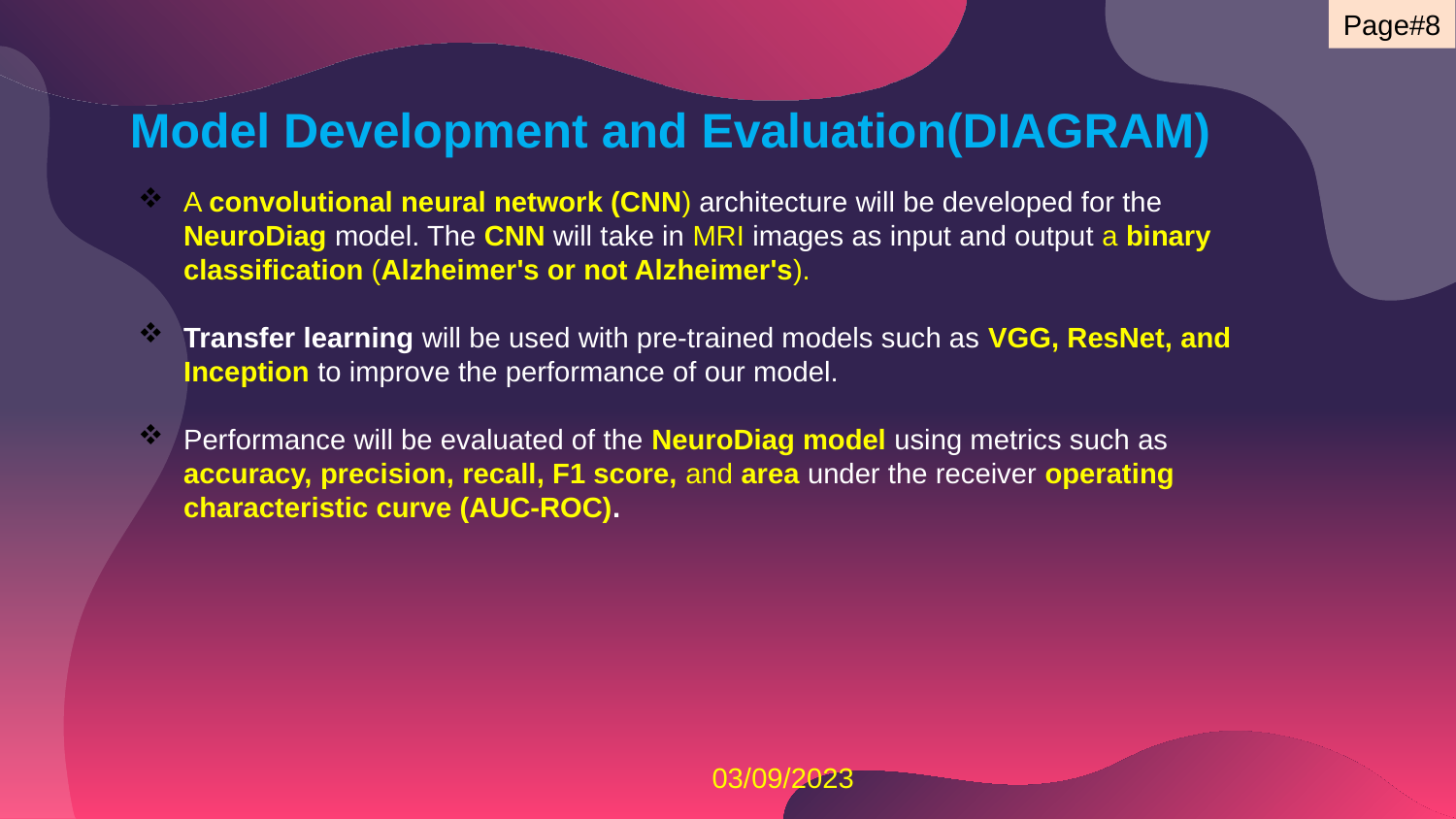

Page#8
# Model Development and Evaluation(DIAGRAM)
A convolutional neural network (CNN) architecture will be developed for the NeuroDiag model. The CNN will take in MRI images as input and output a binary classification (Alzheimer's or not Alzheimer's).

Transfer learning will be used with pre-trained models such as VGG, ResNet, and Inception to improve the performance of our model.

Performance will be evaluated of the NeuroDiag model using metrics such as accuracy, precision, recall, F1 score, and area under the receiver operating characteristic curve (AUC-ROC).
03/09/2023